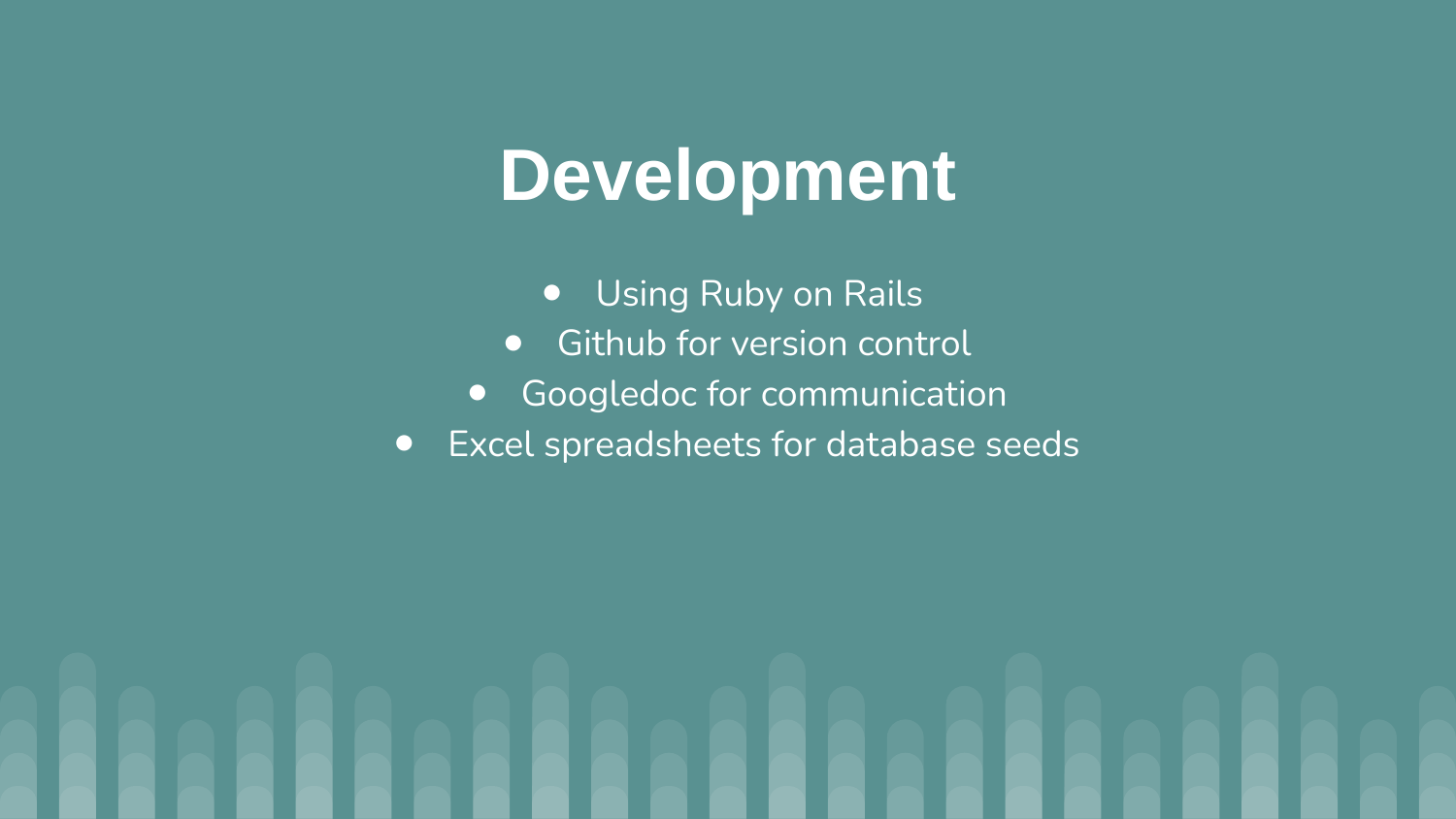

# Development
Using Ruby on Rails
Github for version control
Googledoc for communication
Excel spreadsheets for database seeds